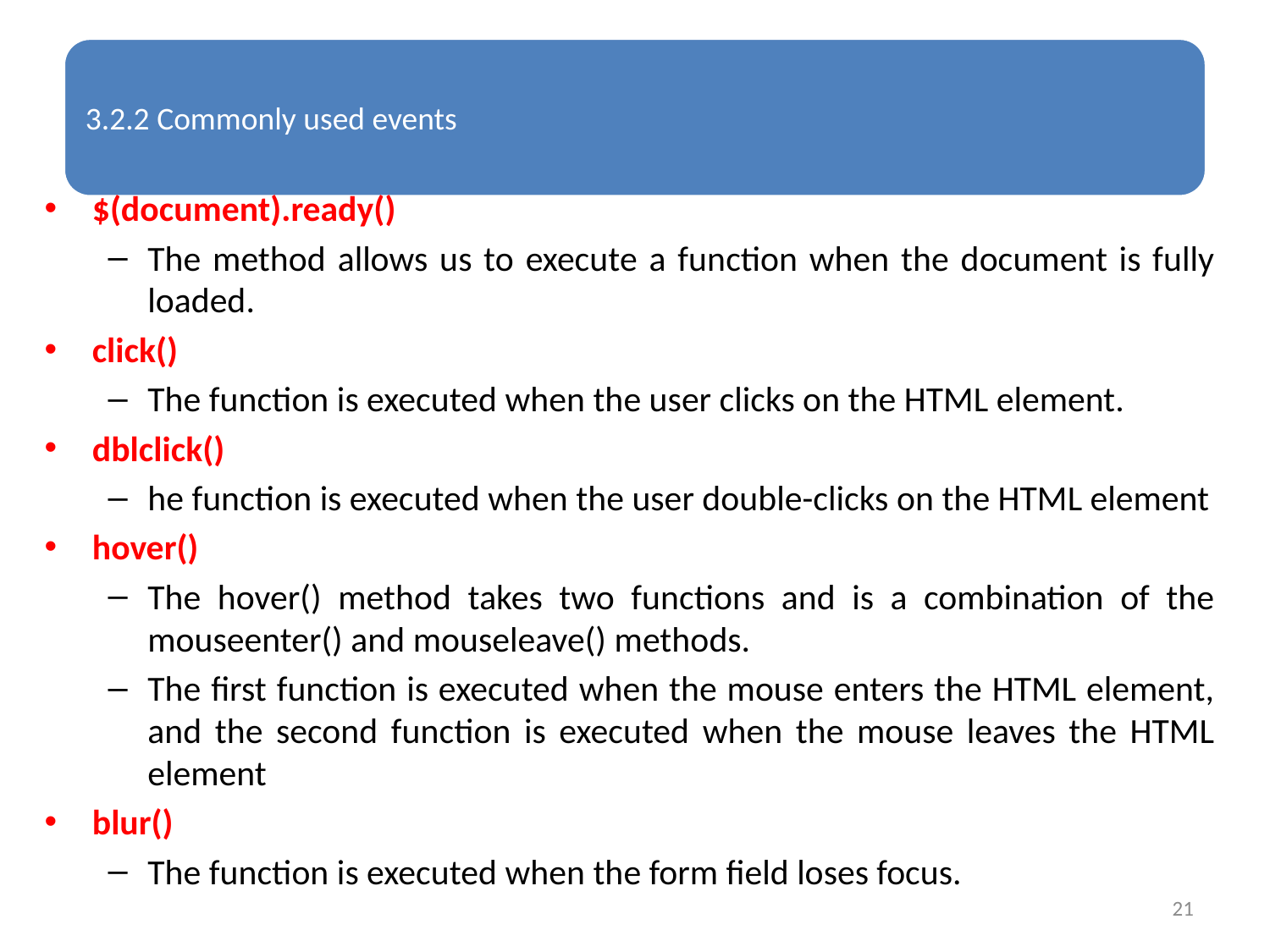

3.2.2 Commonly used events
$(document).ready()
The method allows us to execute a function when the document is fully loaded.
click()
The function is executed when the user clicks on the HTML element.
dblclick()
he function is executed when the user double-clicks on the HTML element
hover()
The hover() method takes two functions and is a combination of the mouseenter() and mouseleave() methods.
The first function is executed when the mouse enters the HTML element, and the second function is executed when the mouse leaves the HTML element
blur()
The function is executed when the form field loses focus.
21